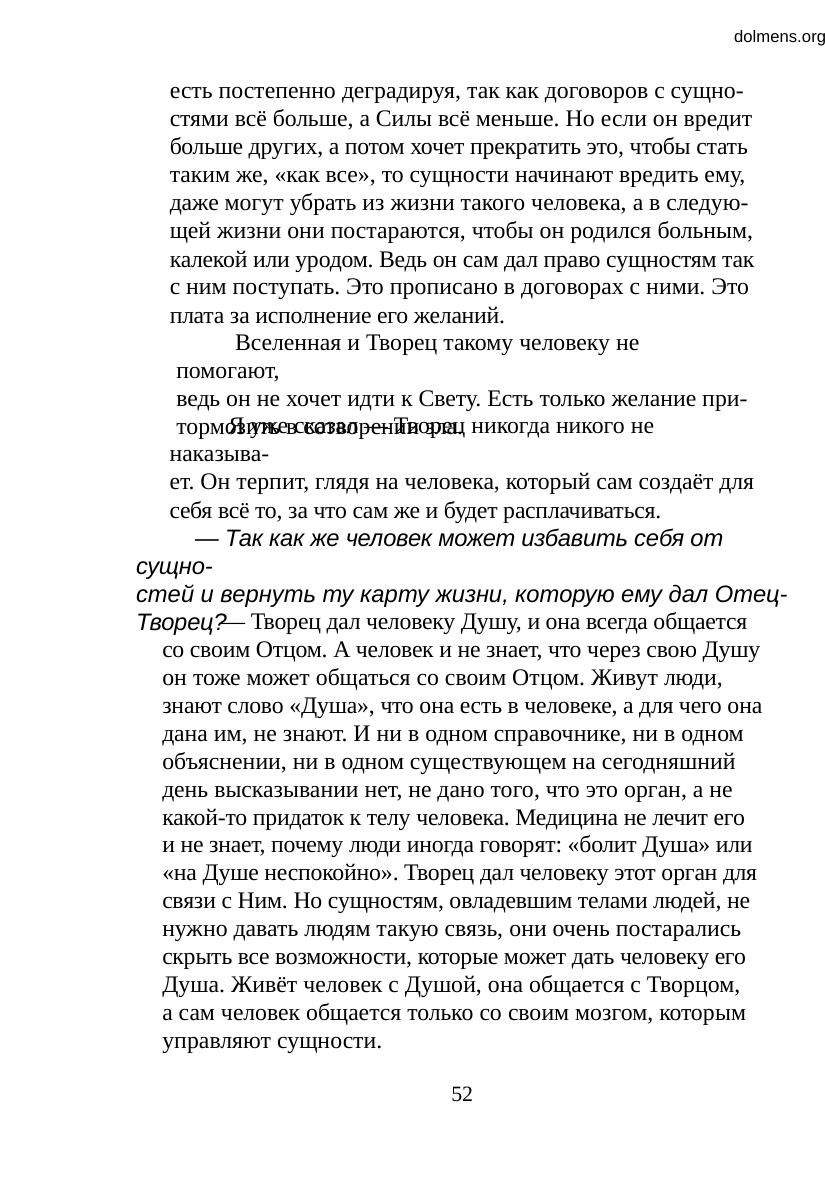

dolmens.org

есть постепенно деградируя, так как договоров с сущно-
стями всё больше, а Силы всё меньше. Но если он вредит
больше других, а потом хочет прекратить это, чтобы стать
таким же, «как все», то сущности начинают вредить ему,
даже могут убрать из жизни такого человека, а в следую-
щей жизни они постараются, чтобы он родился больным,
калекой или уродом. Ведь он сам дал право сущностям так
с ним поступать. Это прописано в договорах с ними. Это
плата за исполнение его желаний.

Вселенная и Творец такому человеку не помогают,
ведь он не хочет идти к Свету. Есть только желание при-
тормозить в сотворении зла.

Я уже сказал — Творец никогда никого не наказыва-
ет. Он терпит, глядя на человека, который сам создаёт для
себя всё то, за что сам же и будет расплачиваться.

— Так как же человек может избавить себя от сущно-
стей и вернуть ту карту жизни, которую ему дал Отец-
Творец?

— Творец дал человеку Душу, и она всегда общается
со своим Отцом. А человек и не знает, что через свою Душу
он тоже может общаться со своим Отцом. Живут люди,
знают слово «Душа», что она есть в человеке, а для чего она
дана им, не знают. И ни в одном справочнике, ни в одном
объяснении, ни в одном существующем на сегодняшний
день высказывании нет, не дано того, что это орган, а не
какой-то придаток к телу человека. Медицина не лечит его
и не знает, почему люди иногда говорят: «болит Душа» или
«на Душе неспокойно». Творец дал человеку этот орган для
связи с Ним. Но сущностям, овладевшим телами людей, не
нужно давать людям такую связь, они очень постарались
скрыть все возможности, которые может дать человеку его
Душа. Живёт человек с Душой, она общается с Творцом,
а сам человек общается только со своим мозгом, которым
управляют сущности.

52